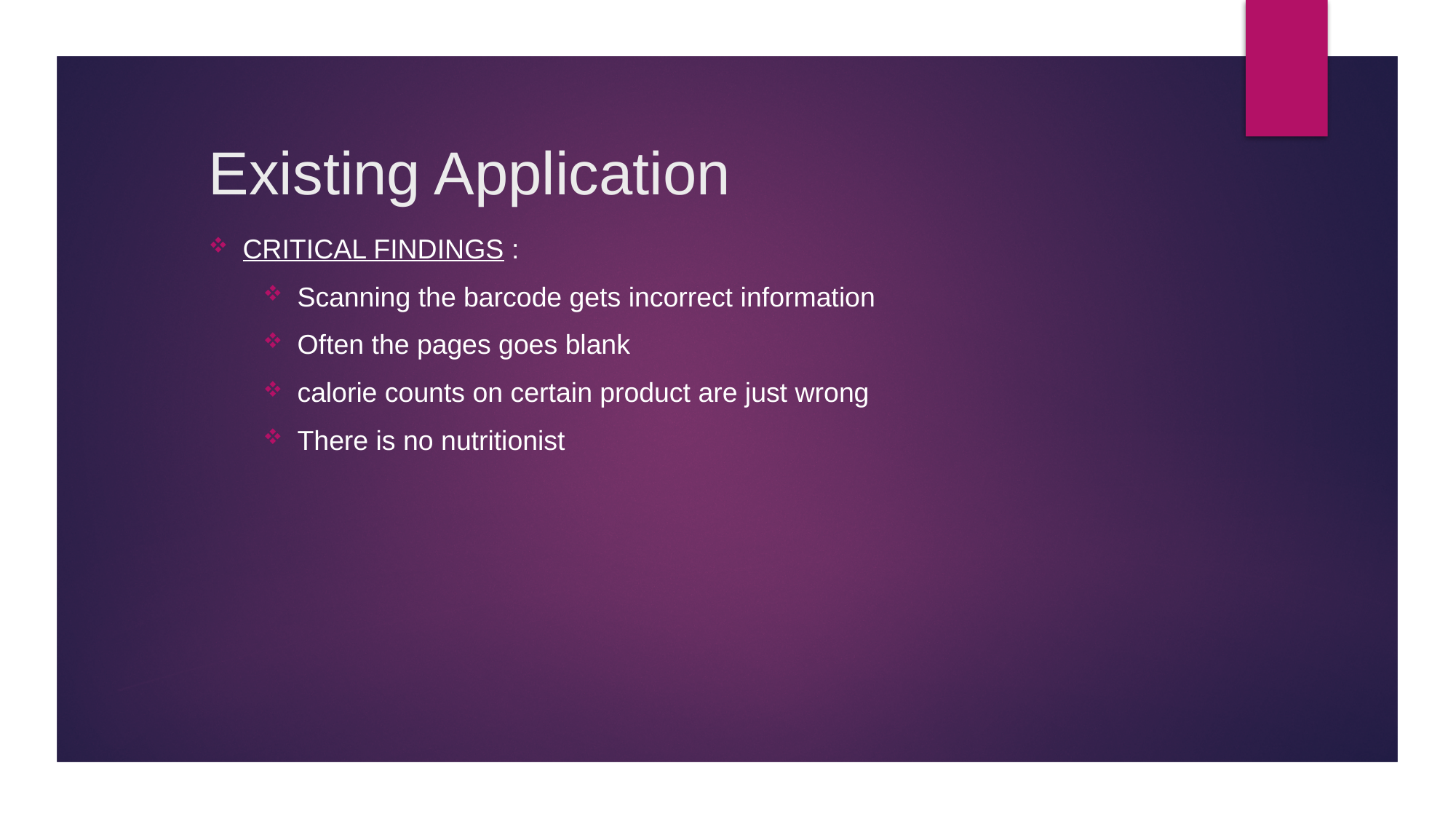

# Existing Application
Critical findings :
Scanning the barcode gets incorrect information
Often the pages goes blank
calorie counts on certain product are just wrong
There is no nutritionist